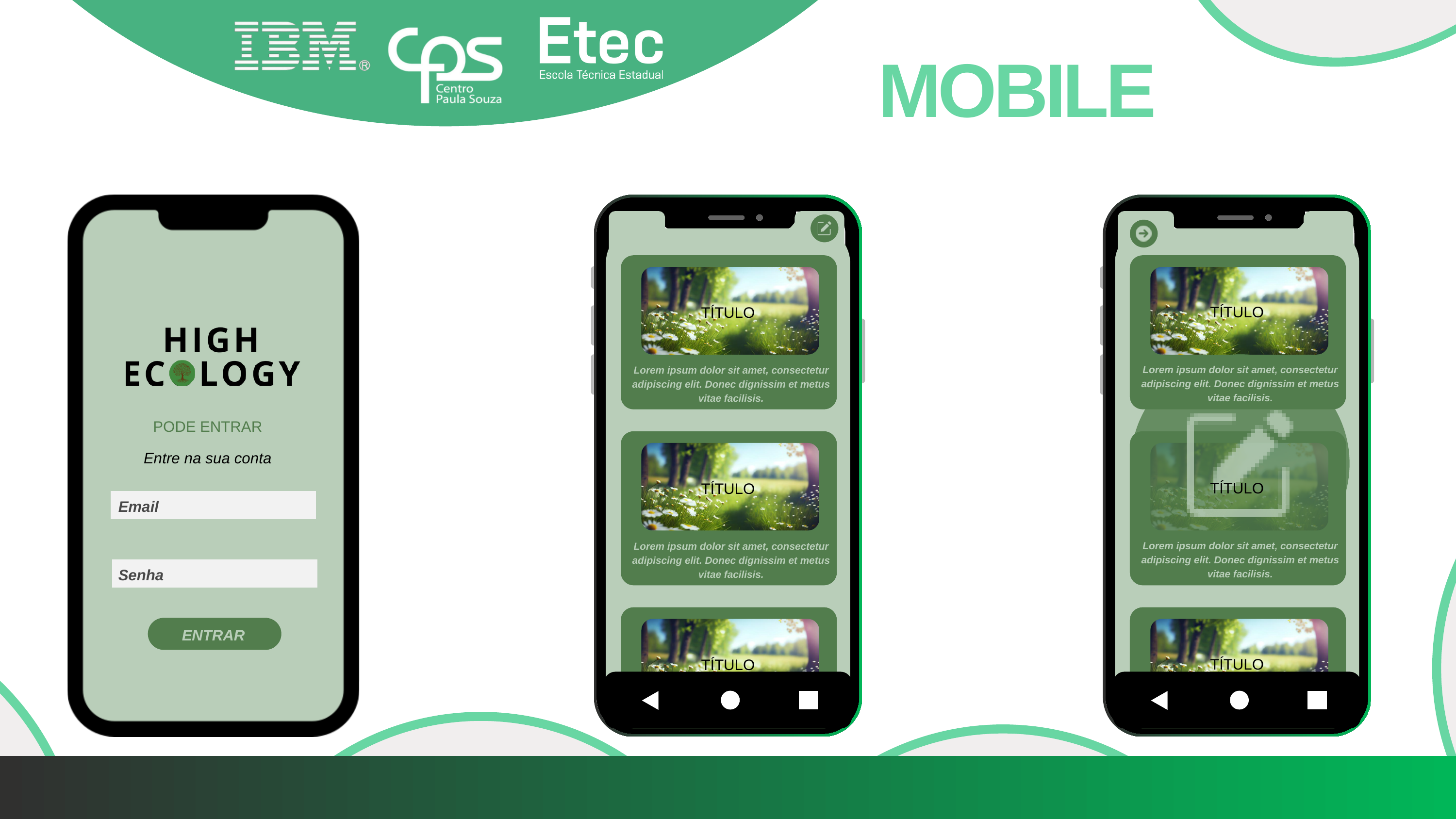

MOBILE

TÍTULO
Lorem ipsum dolor sit amet, consectetur adipiscing elit. Donec dignissim et metus vitae facilisis.

TÍTULO
Lorem ipsum dolor sit amet, consectetur adipiscing elit. Donec dignissim et metus vitae facilisis.

TÍTULO

TÍTULO

Lorem ipsum dolor sit amet, consectetur adipiscing elit. Donec dignissim et metus vitae facilisis.

PODE ENTRAR

Entre na sua conta
TÍTULO

Email
Lorem ipsum dolor sit amet, consectetur adipiscing elit. Donec dignissim et metus vitae facilisis.

Senha

ENTRAR
TÍTULO